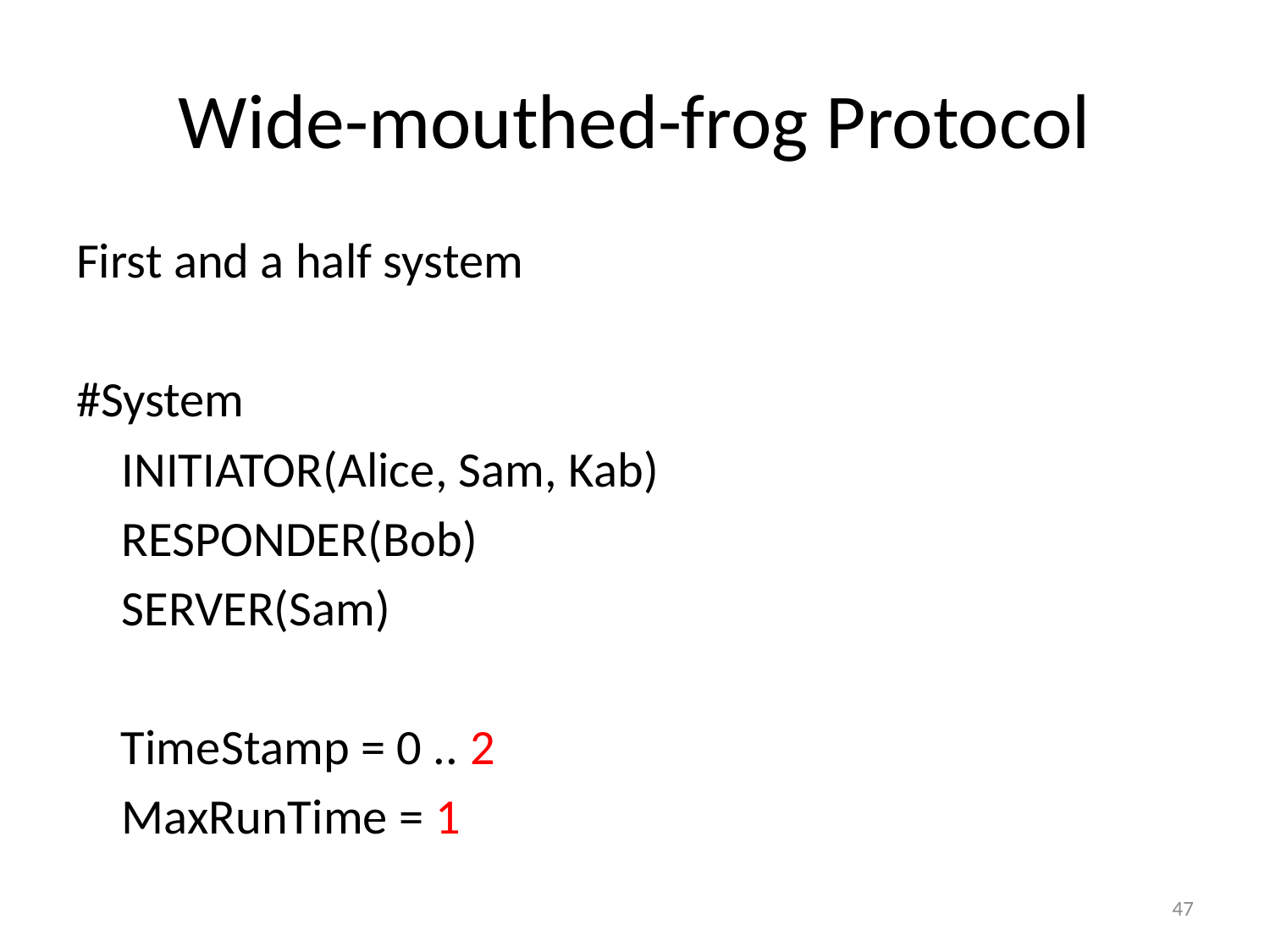

# Wide-mouthed-frog Protocol
First and a half system

#System
	INITIATOR(Alice, Sam, Kab)
	RESPONDER(Bob)
	SERVER(Sam)

    TimeStamp = 0 .. 2
	MaxRunTime = 1

47